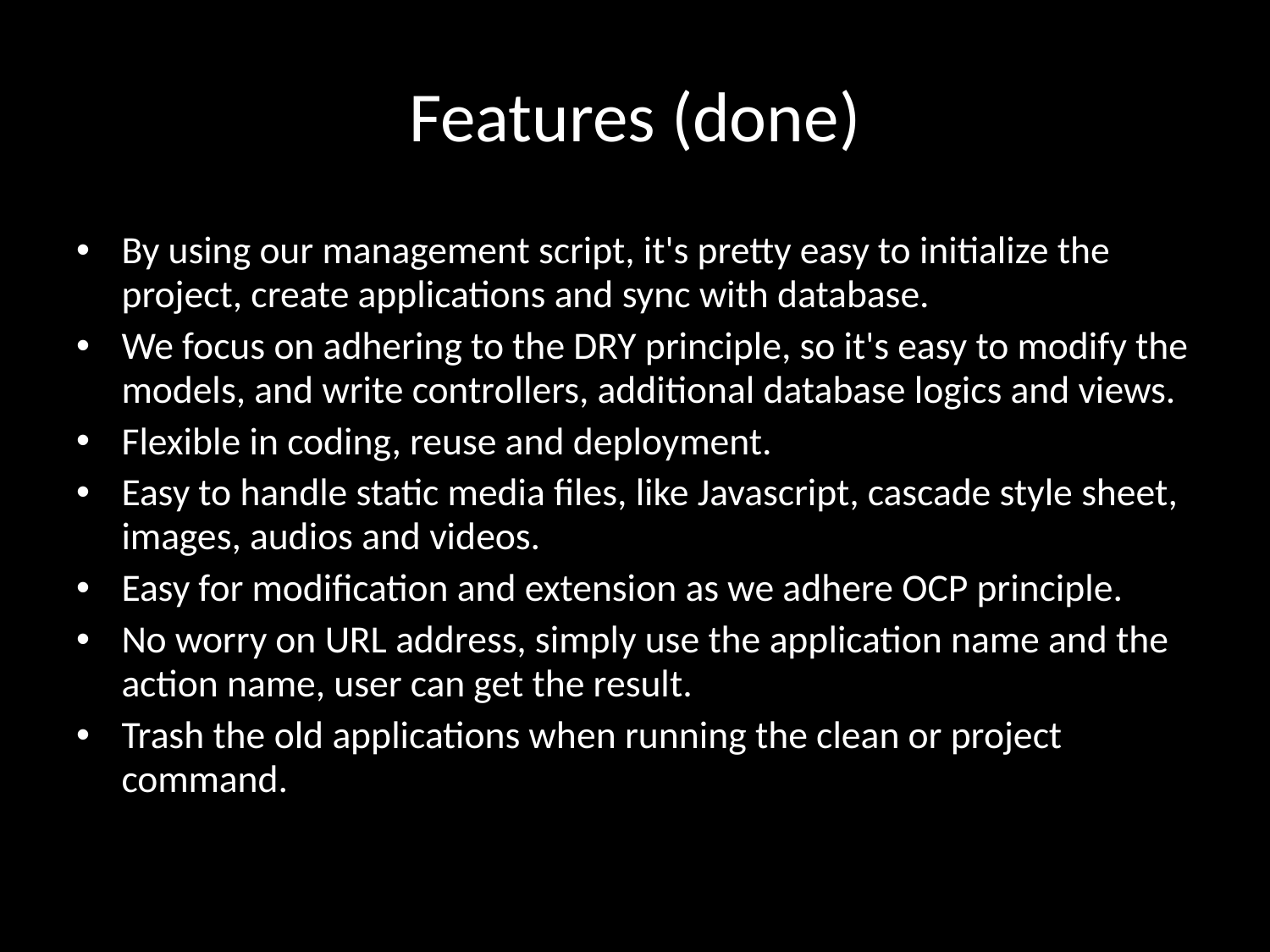

# Features (done)
By using our management script, it's pretty easy to initialize the project, create applications and sync with database.
We focus on adhering to the DRY principle, so it's easy to modify the models, and write controllers, additional database logics and views.
Flexible in coding, reuse and deployment.
Easy to handle static media files, like Javascript, cascade style sheet, images, audios and videos.
Easy for modification and extension as we adhere OCP principle.
No worry on URL address, simply use the application name and the action name, user can get the result.
Trash the old applications when running the clean or project command.